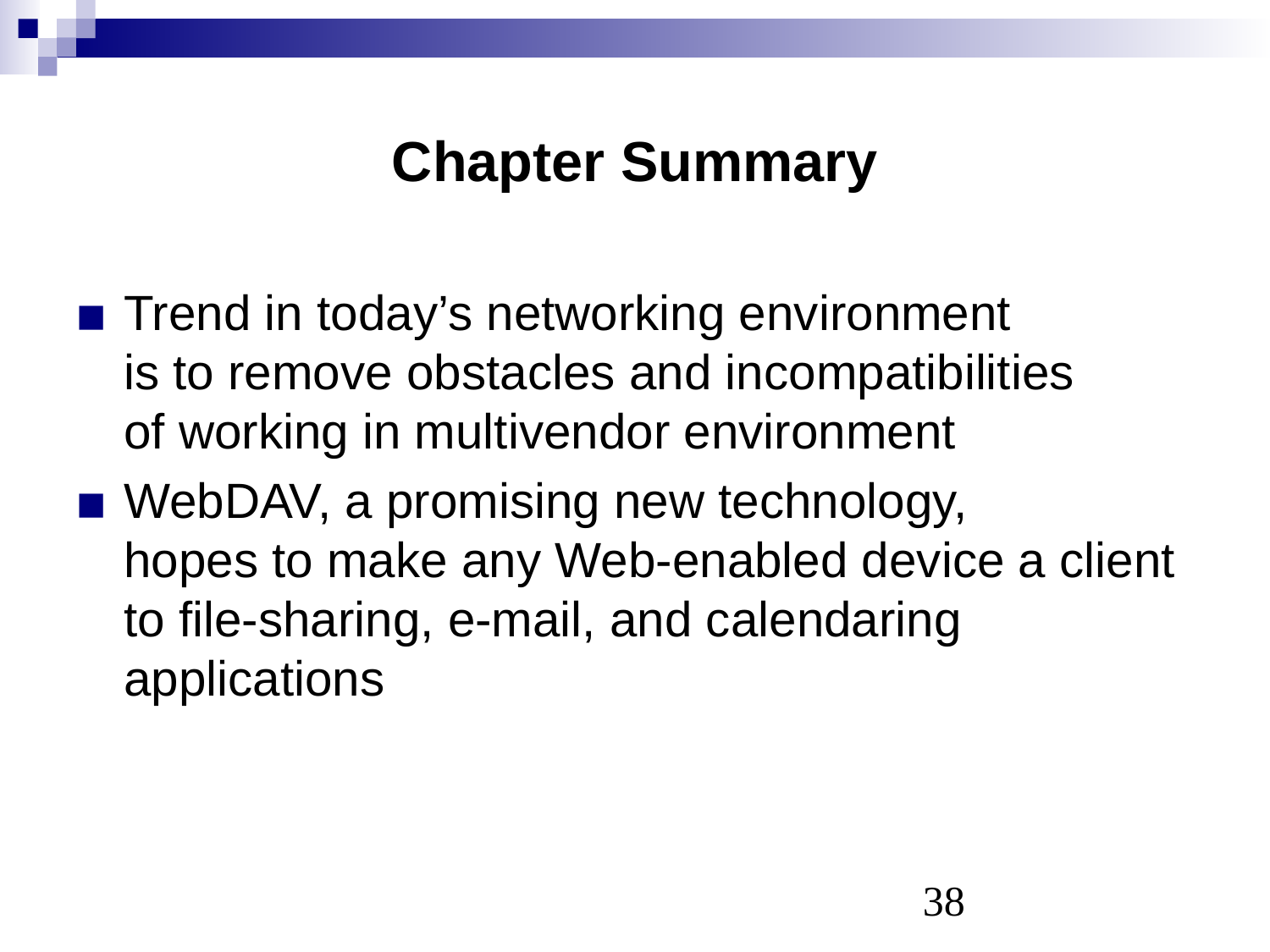

# Chapter Summary
Trend in today’s networking environment
is to remove obstacles and incompatibilities
of working in multivendor environment
WebDAV, a promising new technology,
hopes to make any Web-enabled device a client to file-sharing, e-mail, and calendaring applications

38